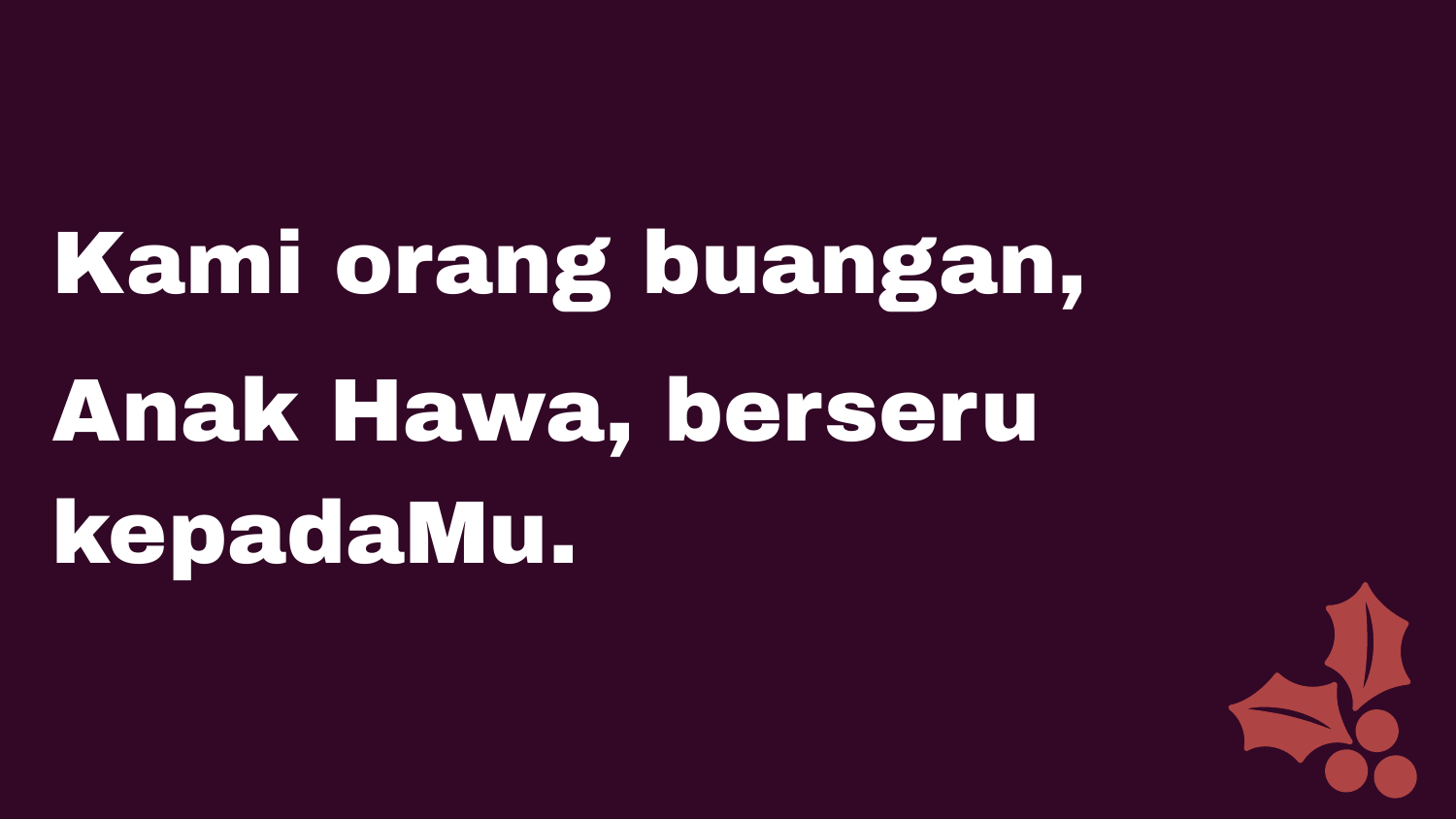

Kami orang buangan,
Anak Hawa, berseru kepadaMu.